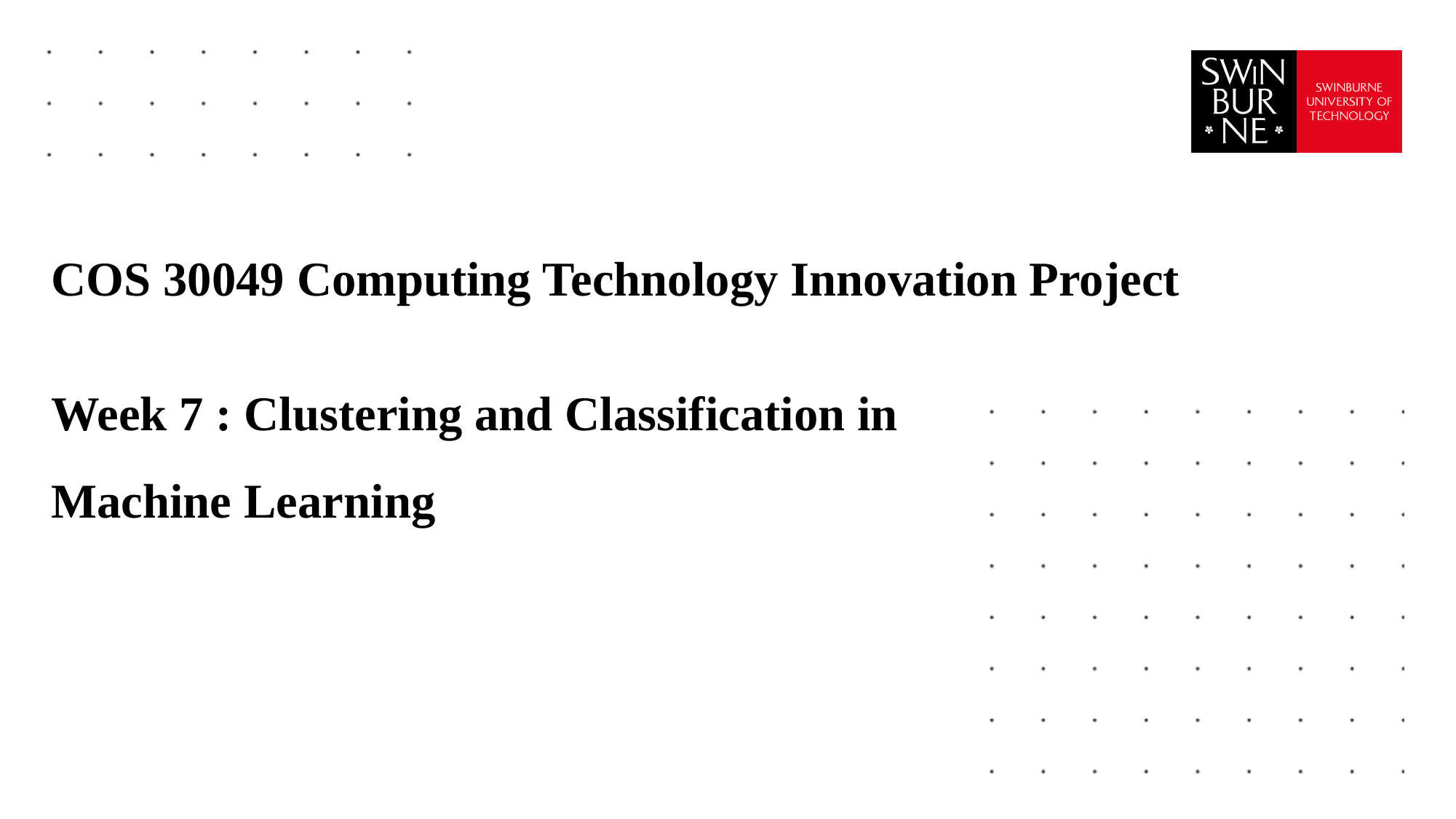

# COS 30049 Computing Technology Innovation Project
Week 7 : Clustering and Classification in Machine Learning